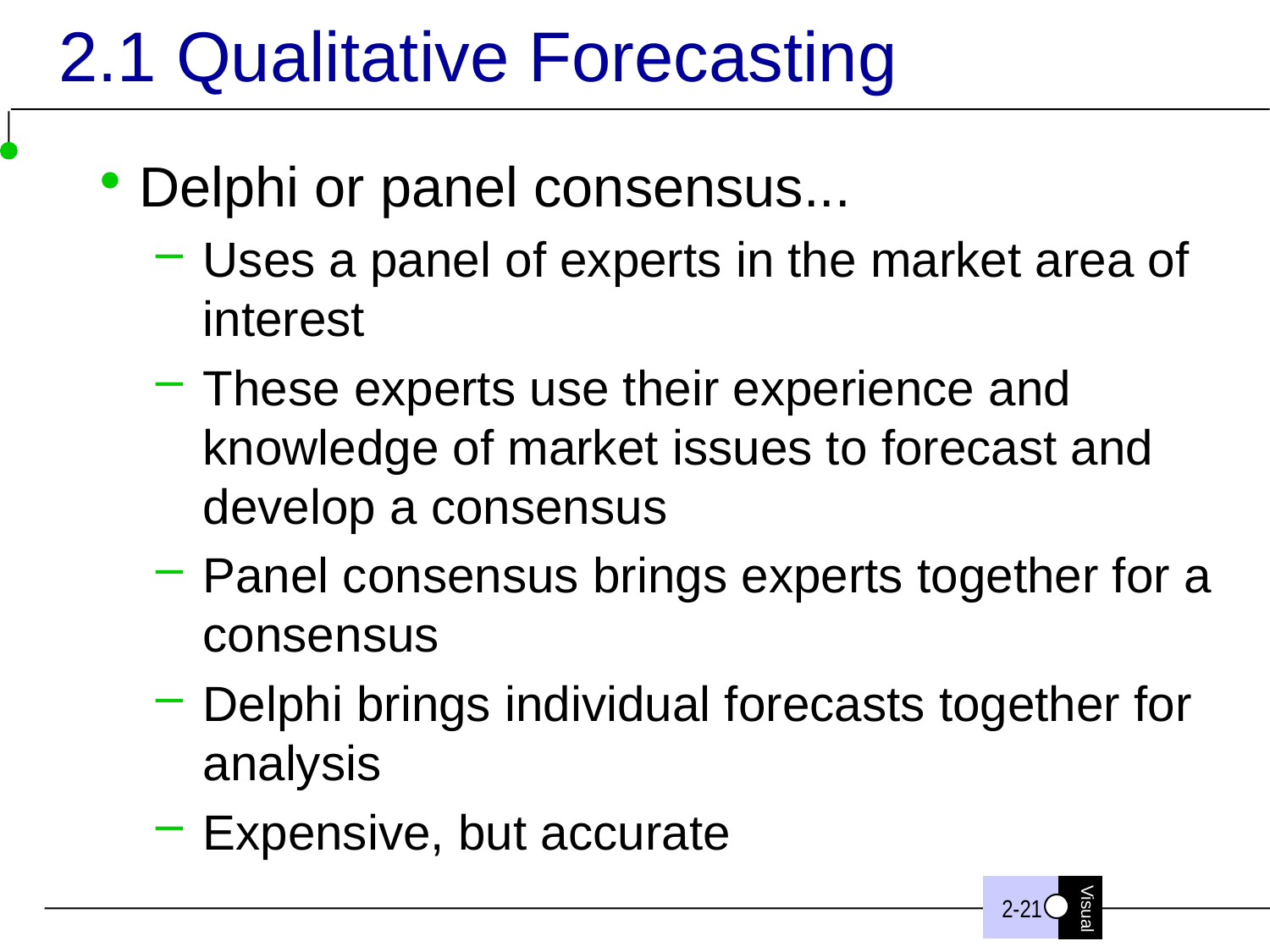

# 2.1 Qualitative Forecasting
Delphi or panel consensus...
Uses a panel of experts in the market area of interest
These experts use their experience and knowledge of market issues to forecast and develop a consensus
Panel consensus brings experts together for a consensus
Delphi brings individual forecasts together for analysis
Expensive, but accurate

2-21